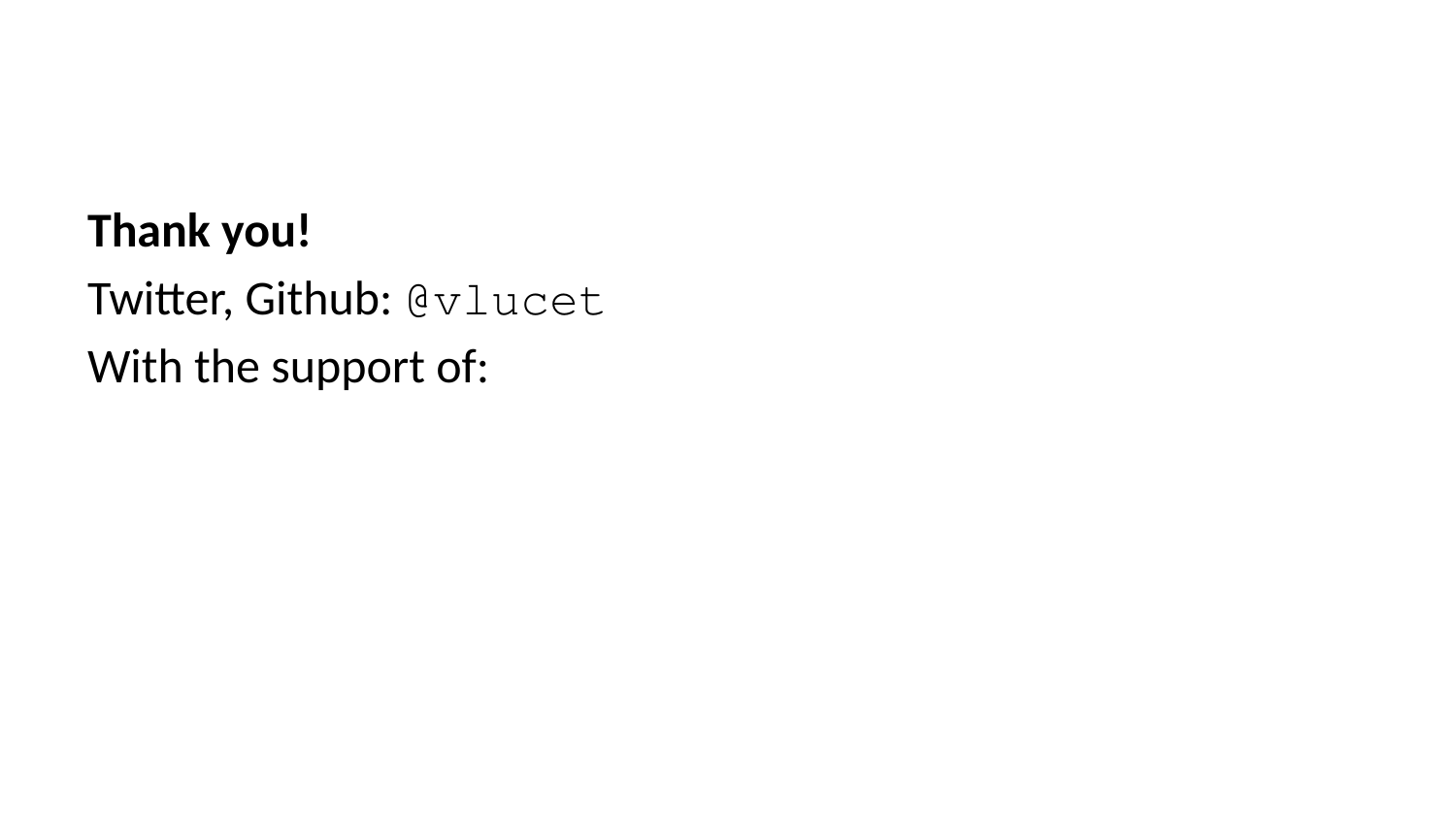

Thank you!
Twitter, Github: @vlucet
With the support of: